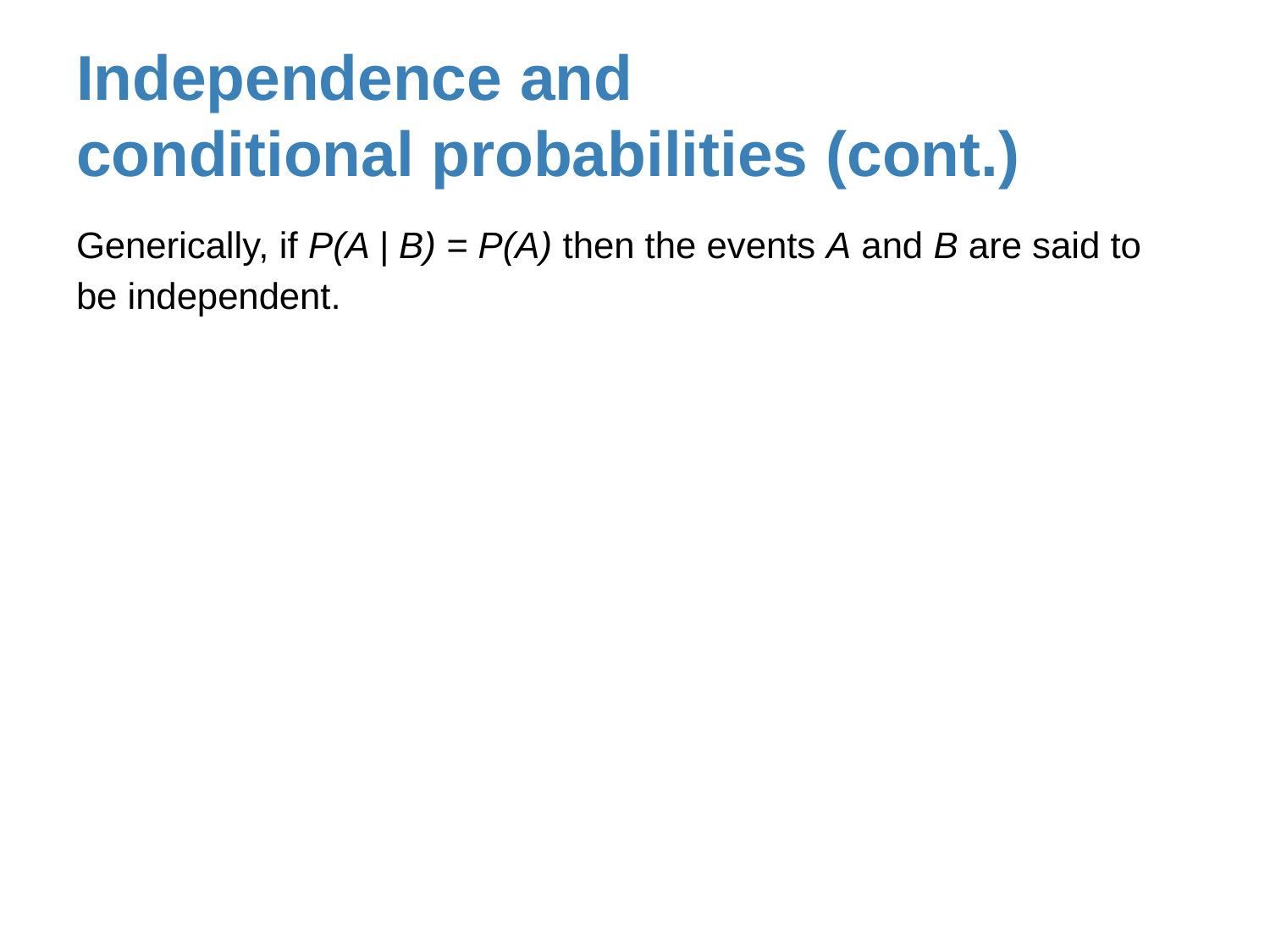

# Independence and
conditional probabilities (cont.)
Generically, if P(A | B) = P(A) then the events A and B are said to be independent.